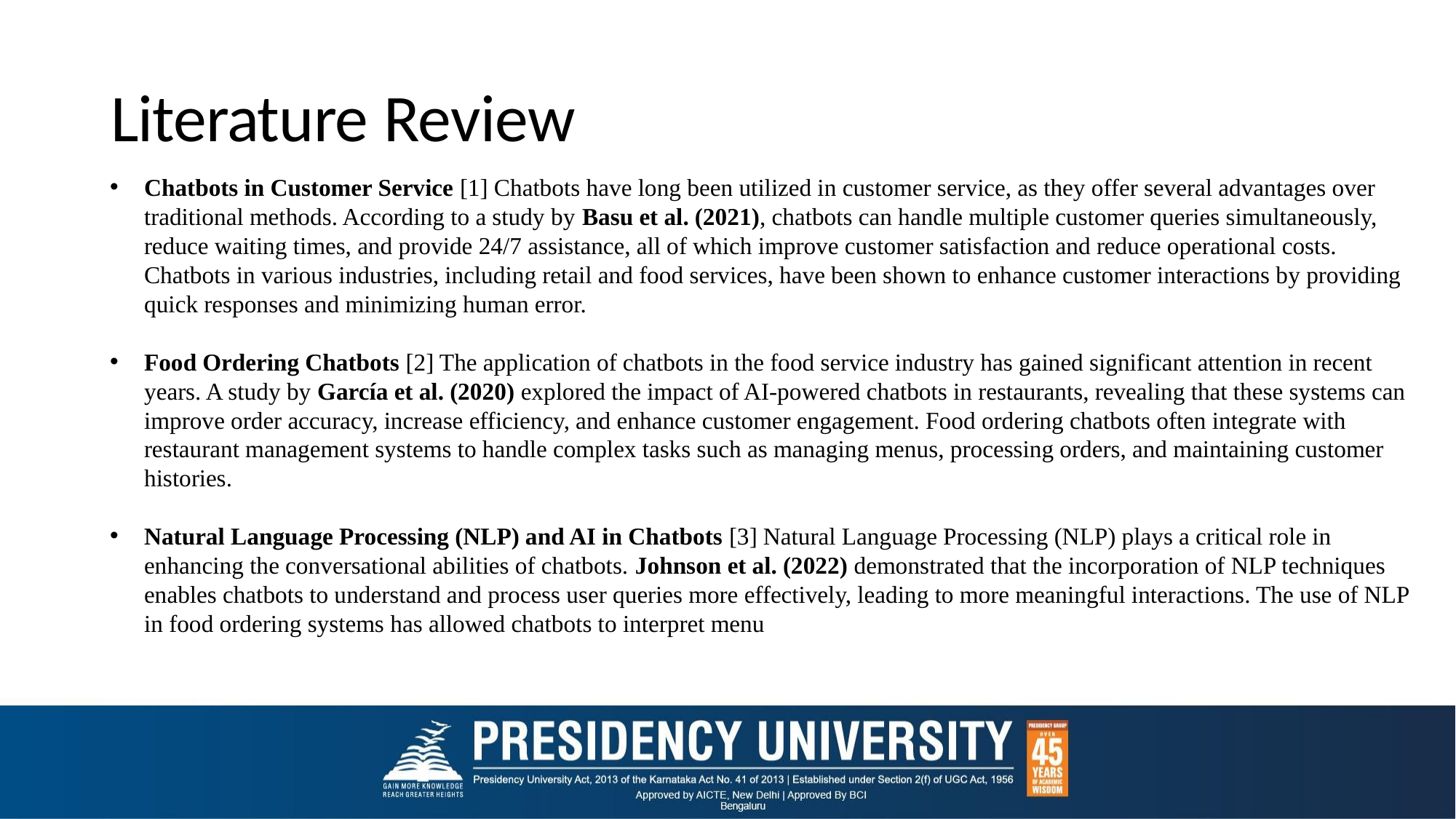

# Literature Review
Chatbots in Customer Service [1] Chatbots have long been utilized in customer service, as they offer several advantages over traditional methods. According to a study by Basu et al. (2021), chatbots can handle multiple customer queries simultaneously, reduce waiting times, and provide 24/7 assistance, all of which improve customer satisfaction and reduce operational costs. Chatbots in various industries, including retail and food services, have been shown to enhance customer interactions by providing quick responses and minimizing human error.

Food Ordering Chatbots [2] The application of chatbots in the food service industry has gained significant attention in recent years. A study by García et al. (2020) explored the impact of AI-powered chatbots in restaurants, revealing that these systems can improve order accuracy, increase efficiency, and enhance customer engagement. Food ordering chatbots often integrate with restaurant management systems to handle complex tasks such as managing menus, processing orders, and maintaining customer histories.

Natural Language Processing (NLP) and AI in Chatbots [3] Natural Language Processing (NLP) plays a critical role in enhancing the conversational abilities of chatbots. Johnson et al. (2022) demonstrated that the incorporation of NLP techniques enables chatbots to understand and process user queries more effectively, leading to more meaningful interactions. The use of NLP in food ordering systems has allowed chatbots to interpret menu